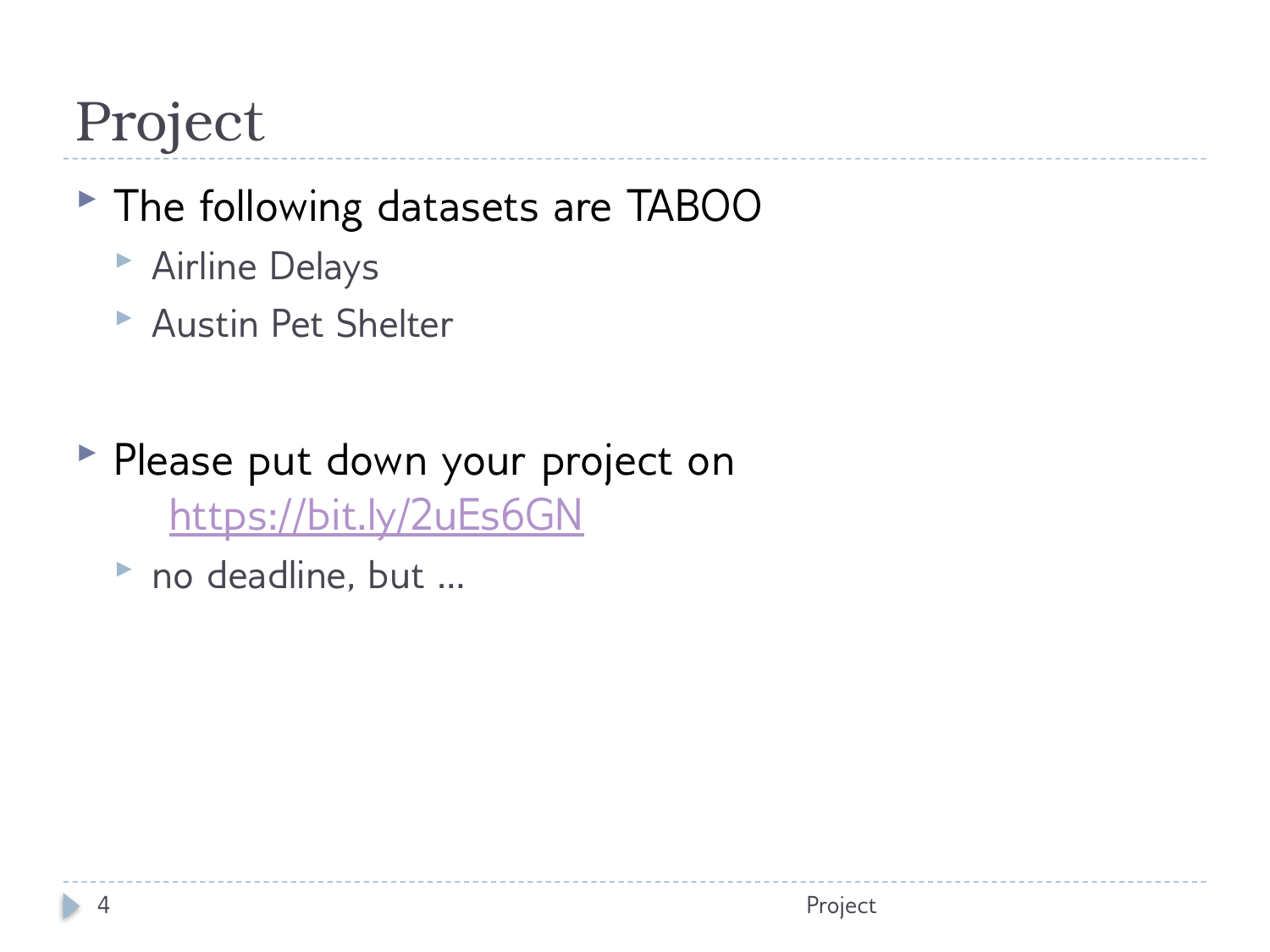

# Project
The following datasets are TABOO
Airline Delays
Austin Pet Shelter

Please put down your project on
    https://bit.ly/2uEs6GN
no deadline, but …
4
Project